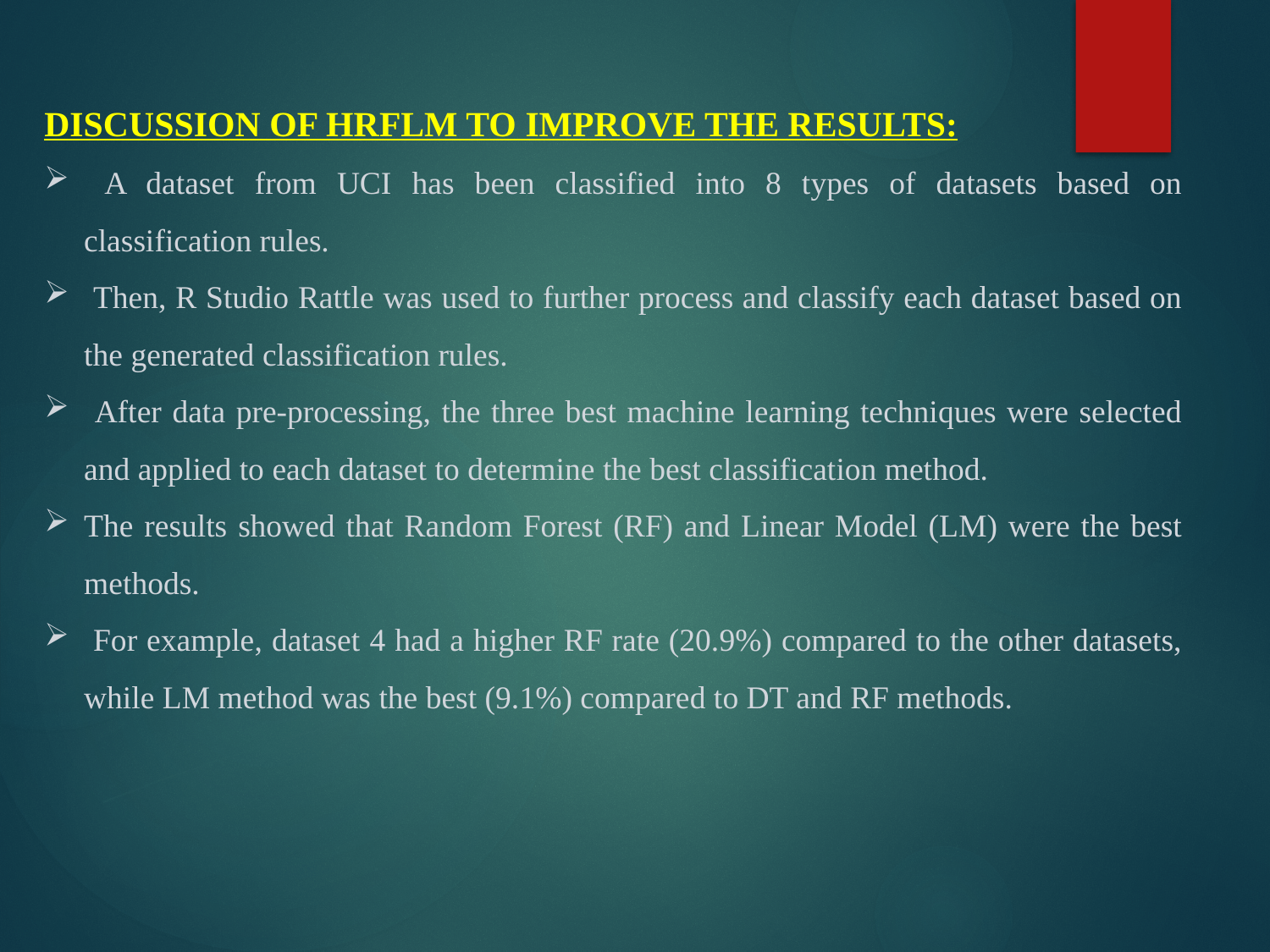

DISCUSSION OF HRFLM TO IMPROVE THE RESULTS:
 A dataset from UCI has been classified into 8 types of datasets based on classification rules.
 Then, R Studio Rattle was used to further process and classify each dataset based on the generated classification rules.
 After data pre-processing, the three best machine learning techniques were selected and applied to each dataset to determine the best classification method.
The results showed that Random Forest (RF) and Linear Model (LM) were the best methods.
 For example, dataset 4 had a higher RF rate (20.9%) compared to the other datasets, while LM method was the best (9.1%) compared to DT and RF methods.